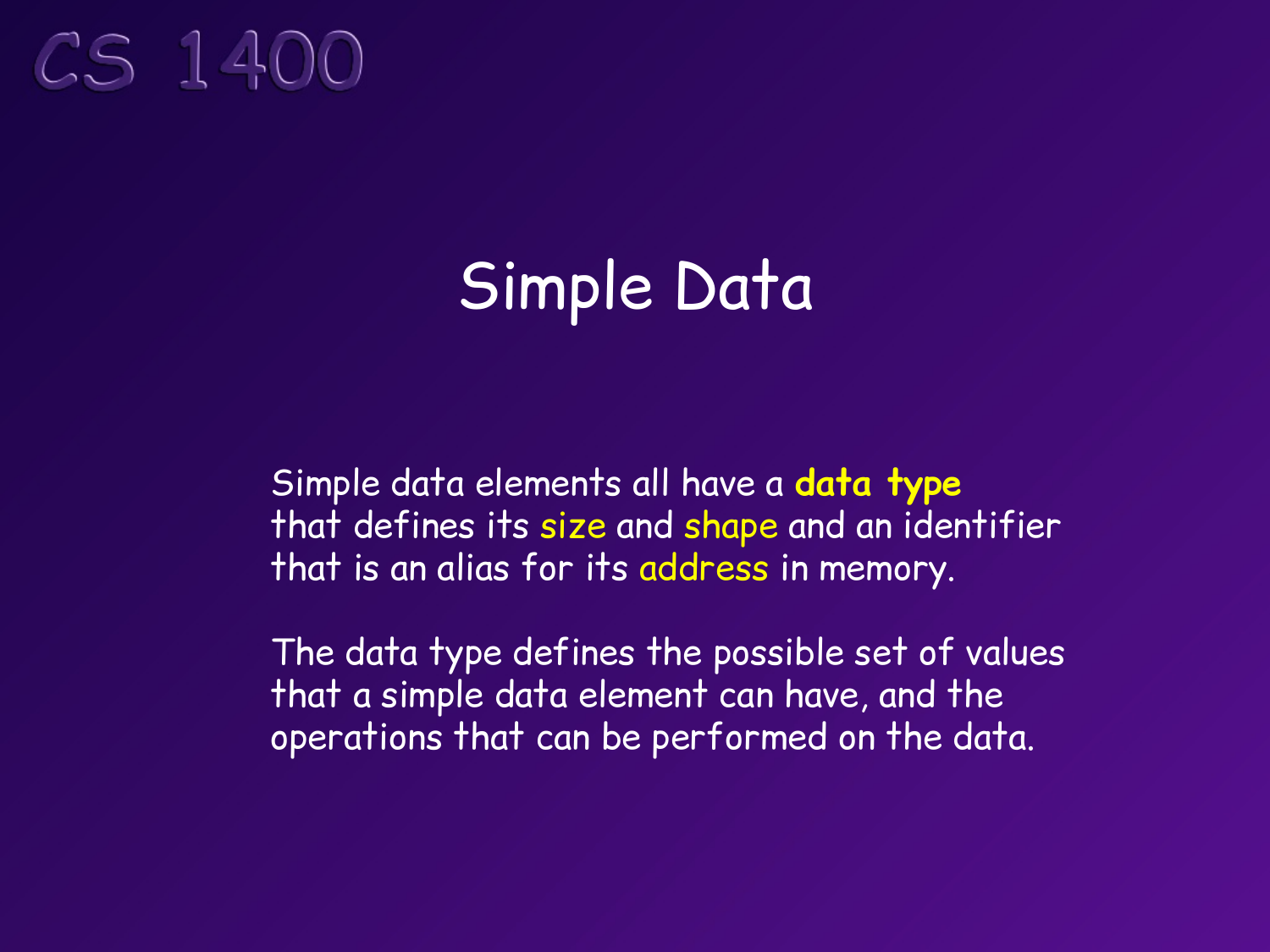

# Simple Data
Simple data elements all have a data type
that defines its size and shape and an identifier
that is an alias for its address in memory.

The data type defines the possible set of values
that a simple data element can have, and the
operations that can be performed on the data.